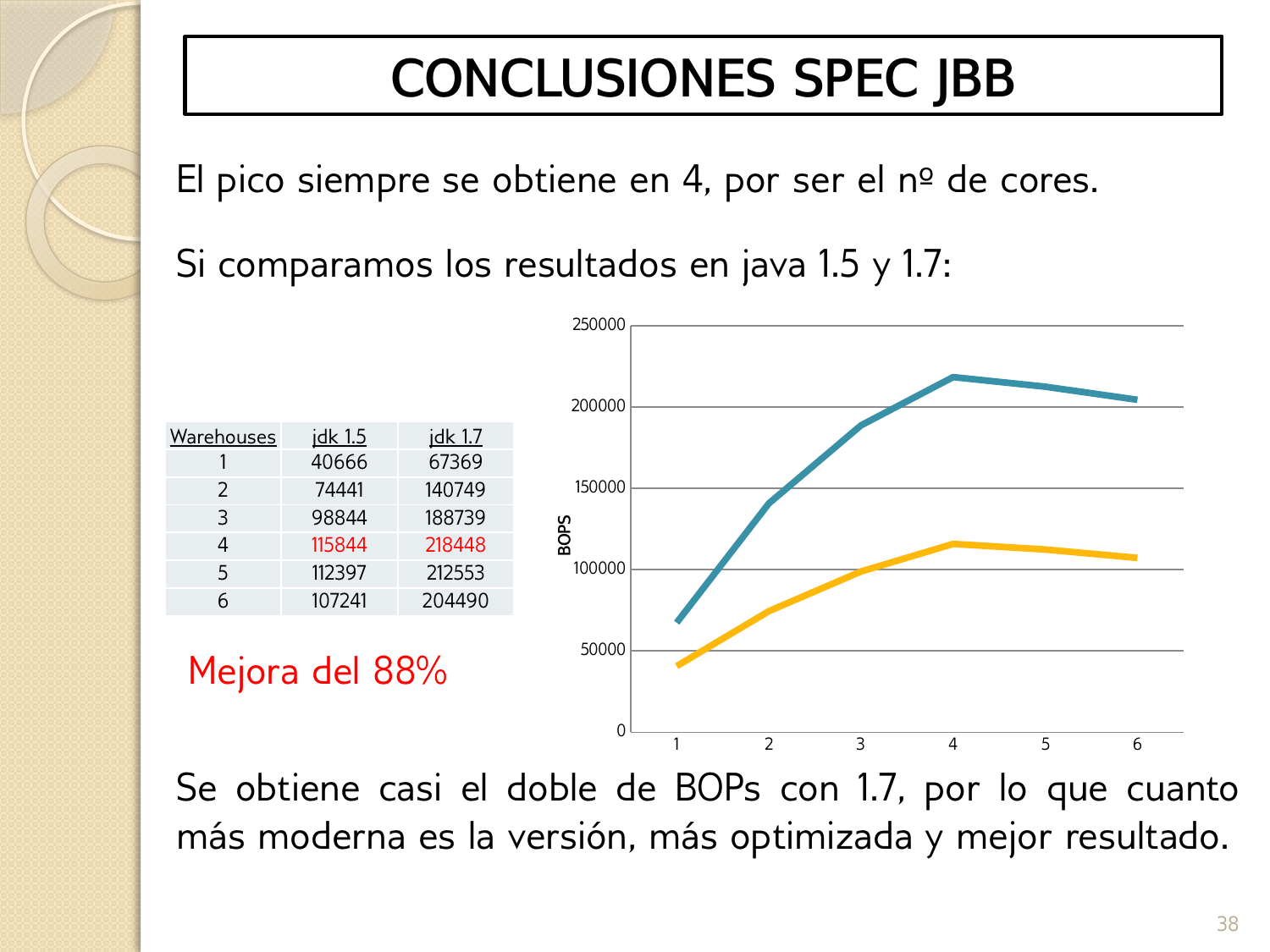

# CONCLUSIONES SPEC JBB
El pico siempre se obtiene en 4, por ser el nº de cores.

Si comparamos los resultados en java 1.5 y 1.7:

 Mejora del 88%

Se obtiene casi el doble de BOPs con 1.7, por lo que cuanto más moderna es la versión, más optimizada y mejor resultado.

### Chart

| Category |  |  |
|---|---|---|
| Warehouses | jdk 1.5 | jdk 1.7 |
| --- | --- | --- |
| 1 | 40666 | 67369 |
| 2 | 74441 | 140749 |
| 3 | 98844 | 188739 |
| 4 | 115844 | 218448 |
| 5 | 112397 | 212553 |
| 6 | 107241 | 204490 |
38